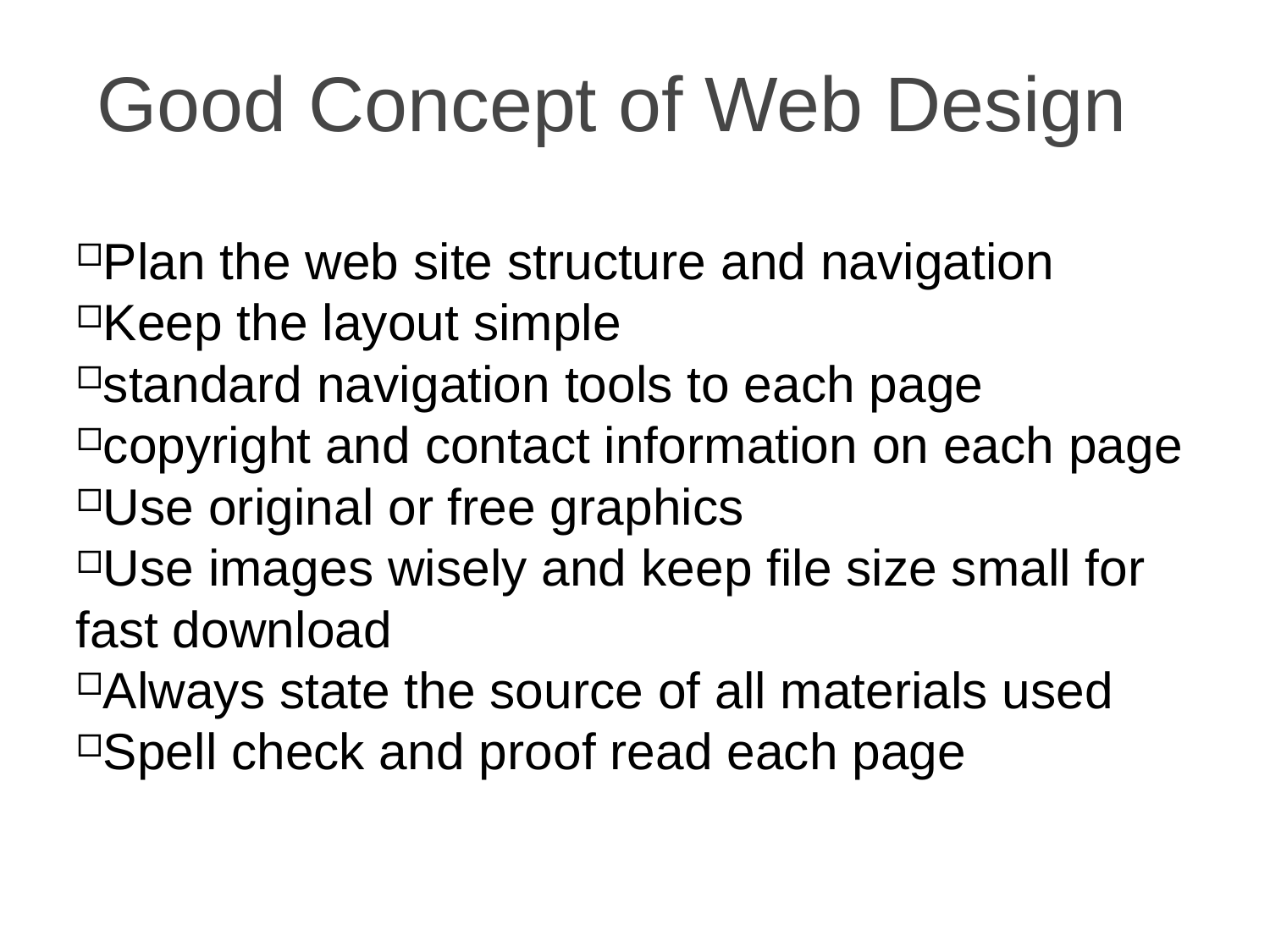

Good Concept of Web Design
4
Plan the web site structure and navigation
Keep the layout simple
standard navigation tools to each page
copyright and contact information on each page
Use original or free graphics
Use images wisely and keep file size small for fast download
Always state the source of all materials used
Spell check and proof read each page